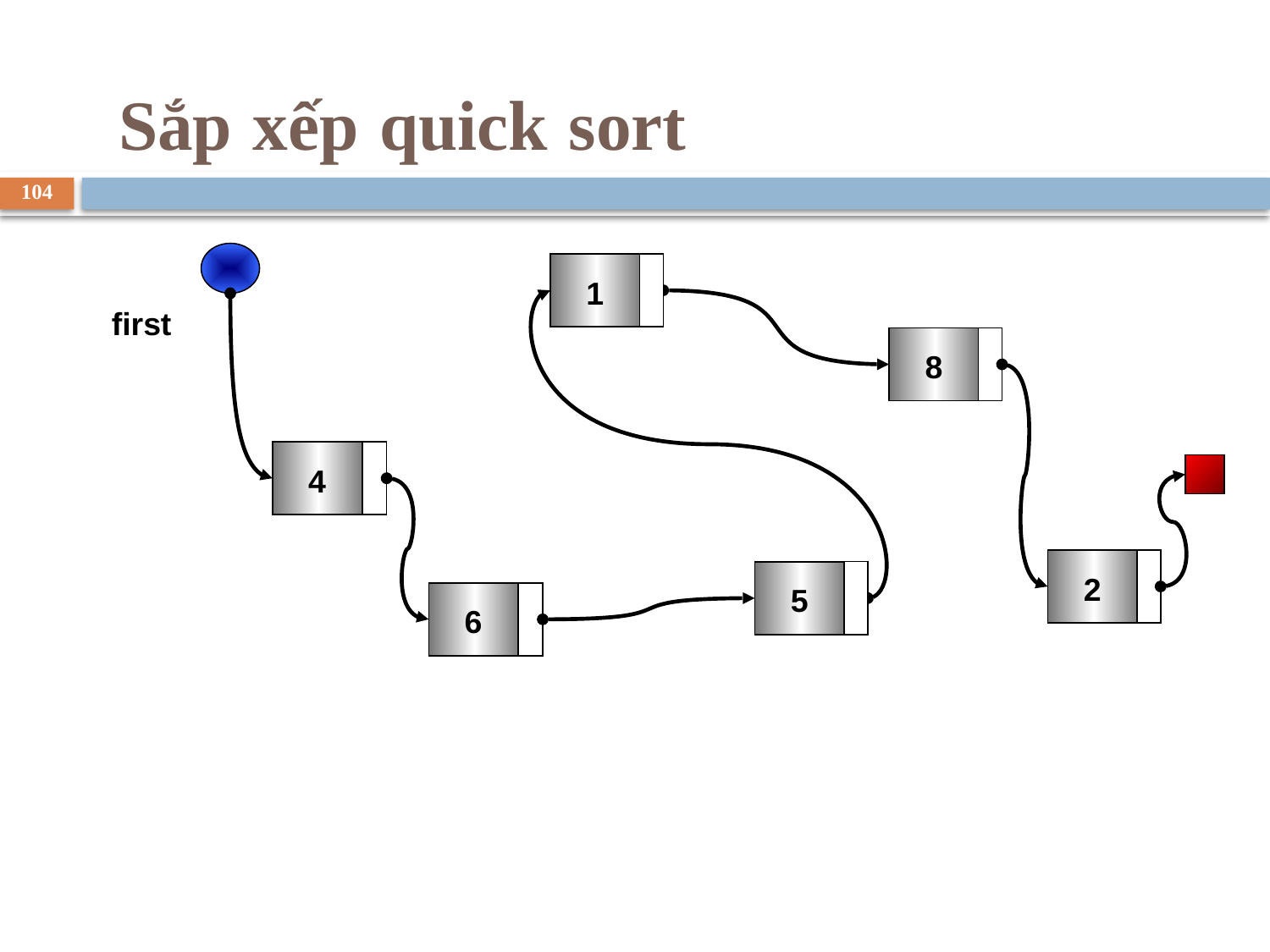

# Sắp xếp quick sort
104

1

first
8

4

2

5

6